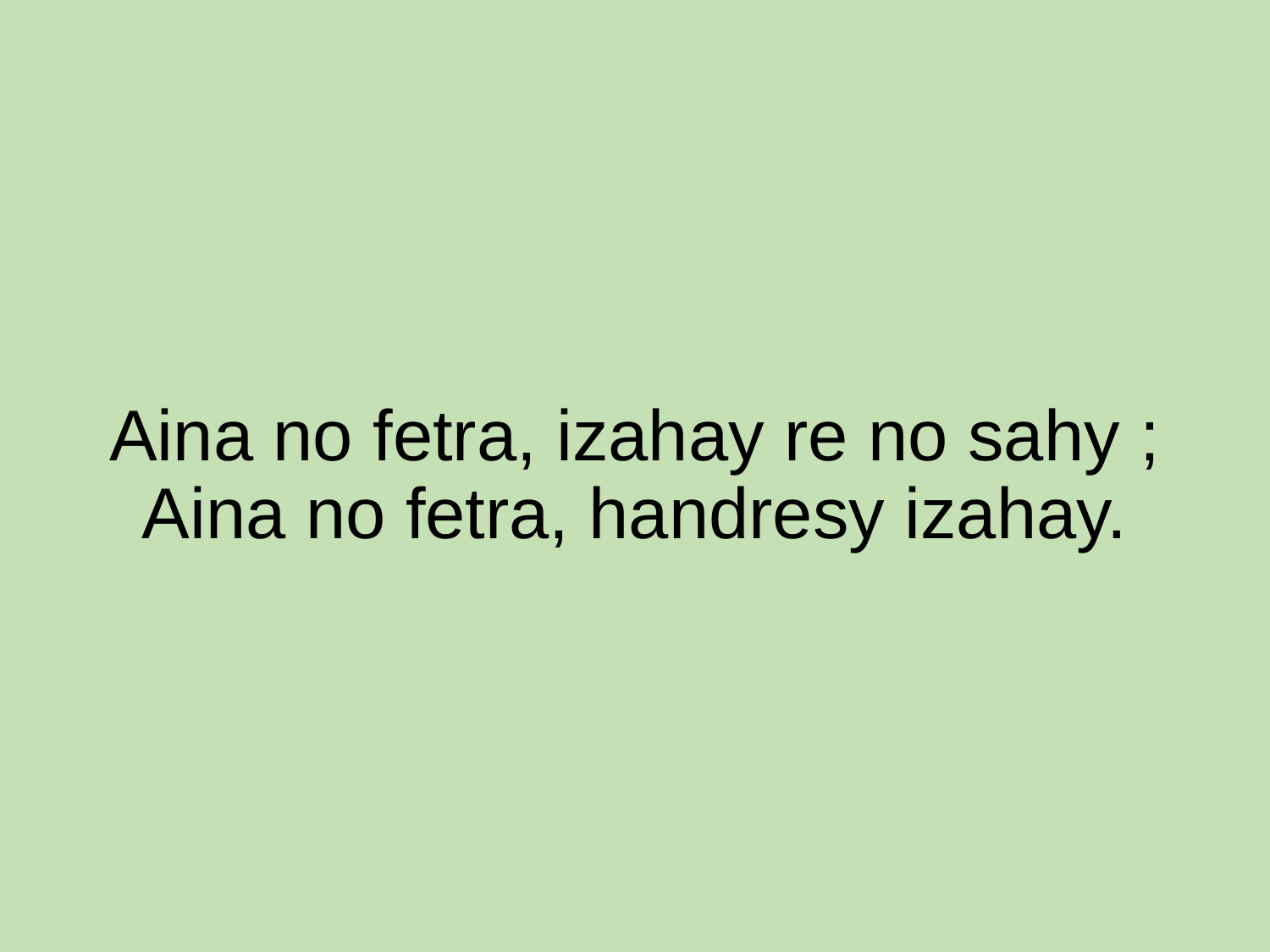

Aina no fetra, izahay re no sahy ;
Aina no fetra, handresy izahay.